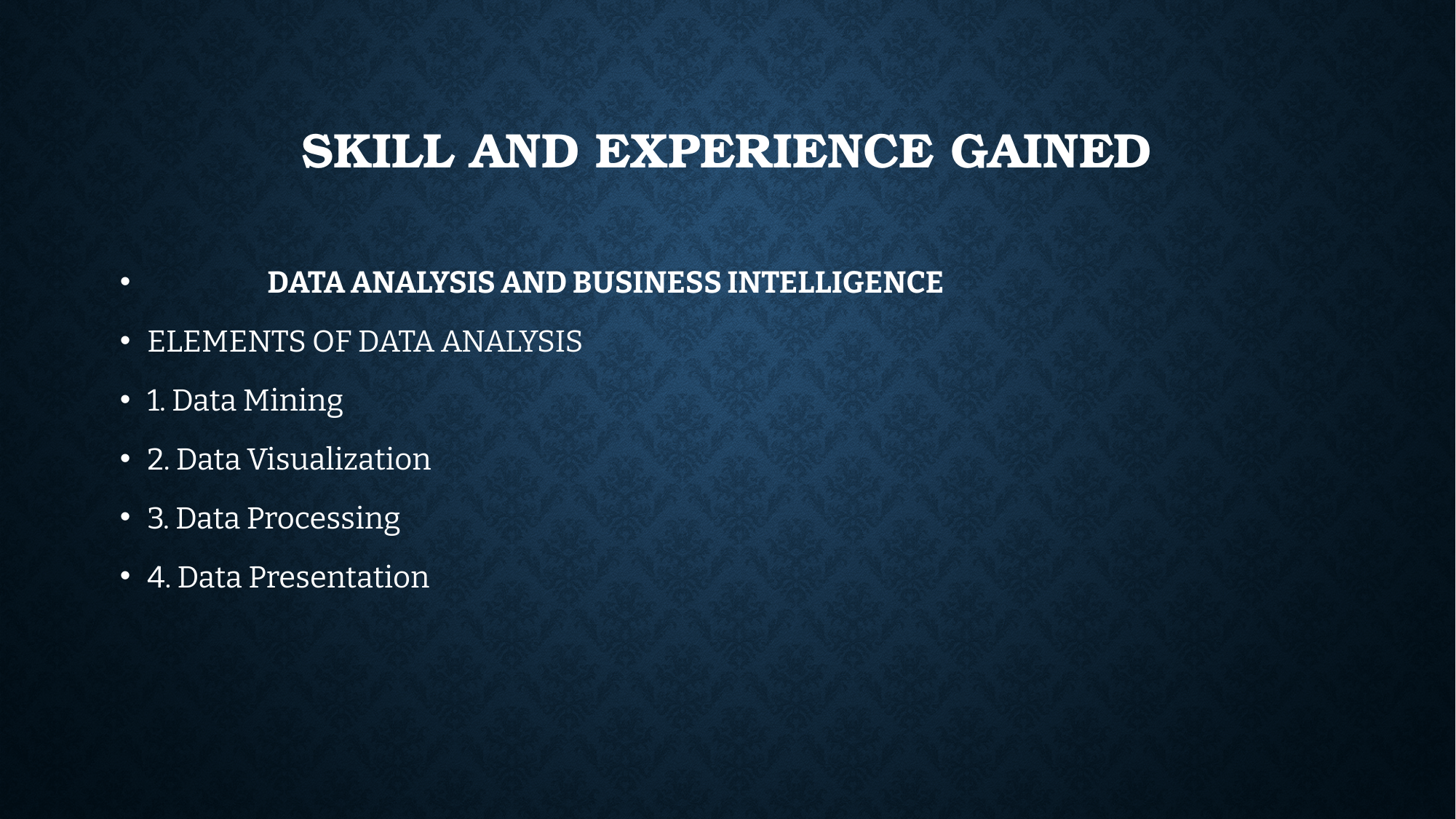

# SKILL AND EXPERIENCE GAINED
                      DATA ANALYSIS AND BUSINESS INTELLIGENCE
ELEMENTS OF DATA ANALYSIS
1. Data Mining
2. Data Visualization
3. Data Processing
4. Data Presentation